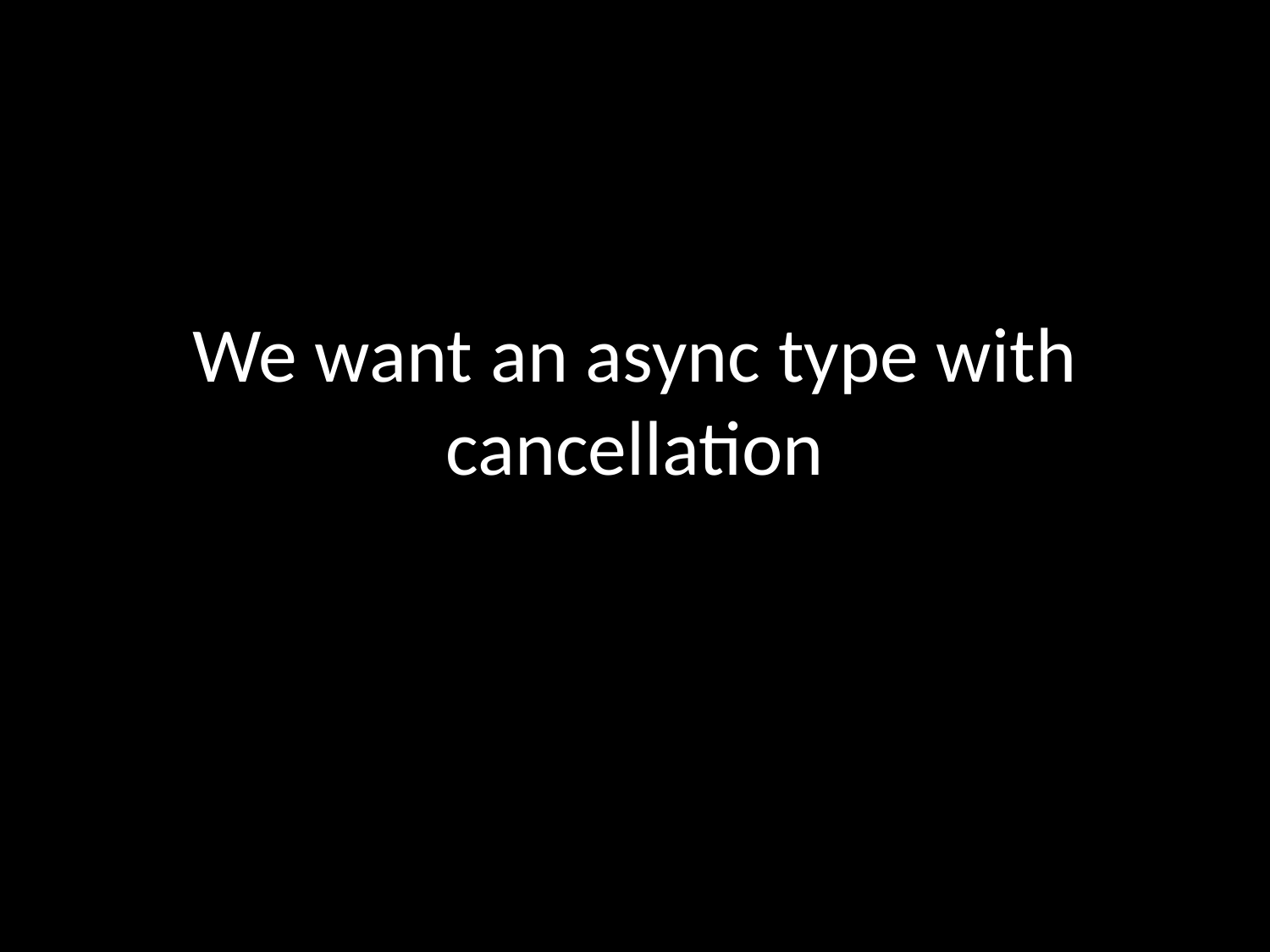

# We want an async type with cancellation